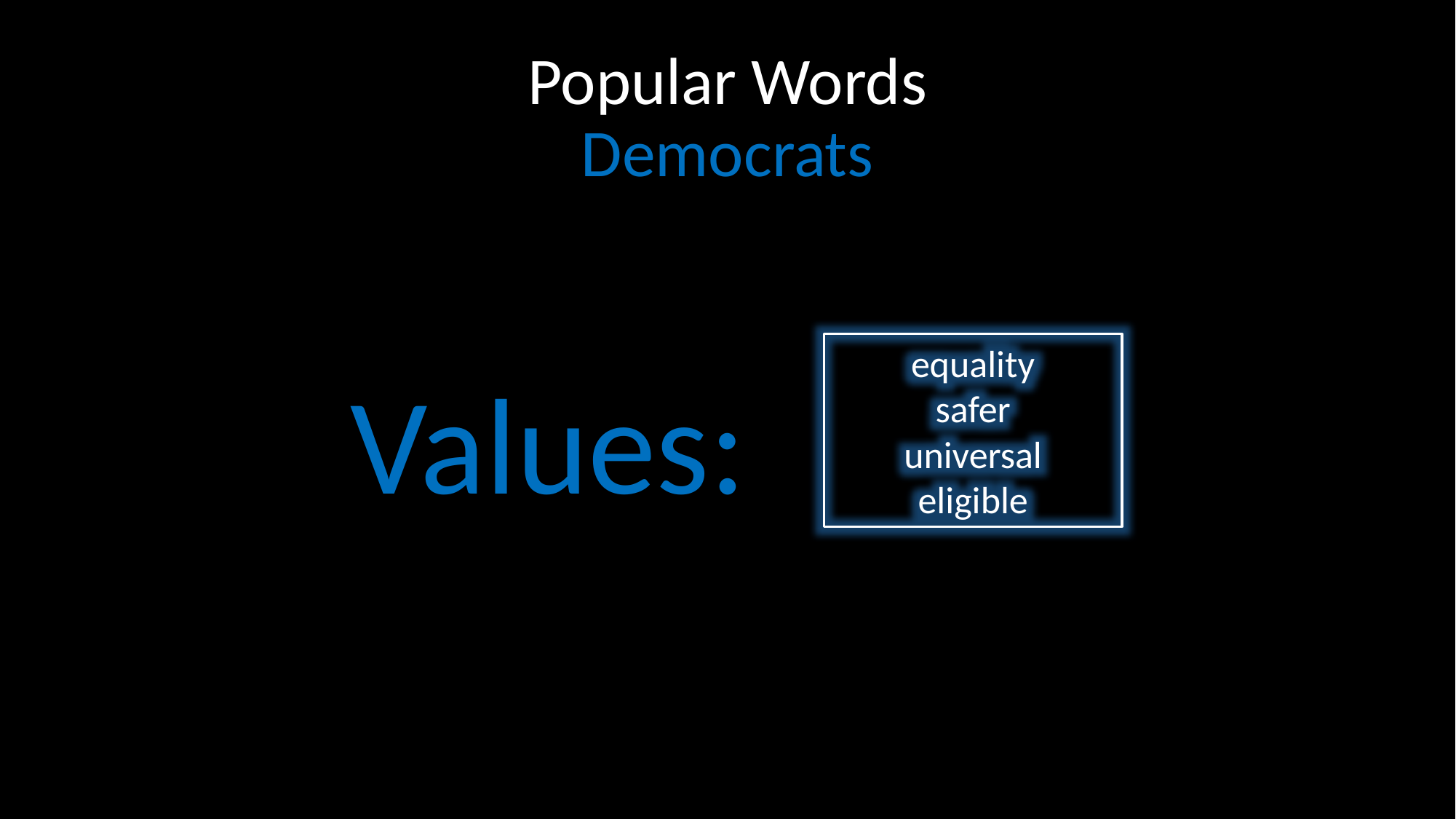

# Popular Words Democrats
equality
safer
universal
eligible
Values: